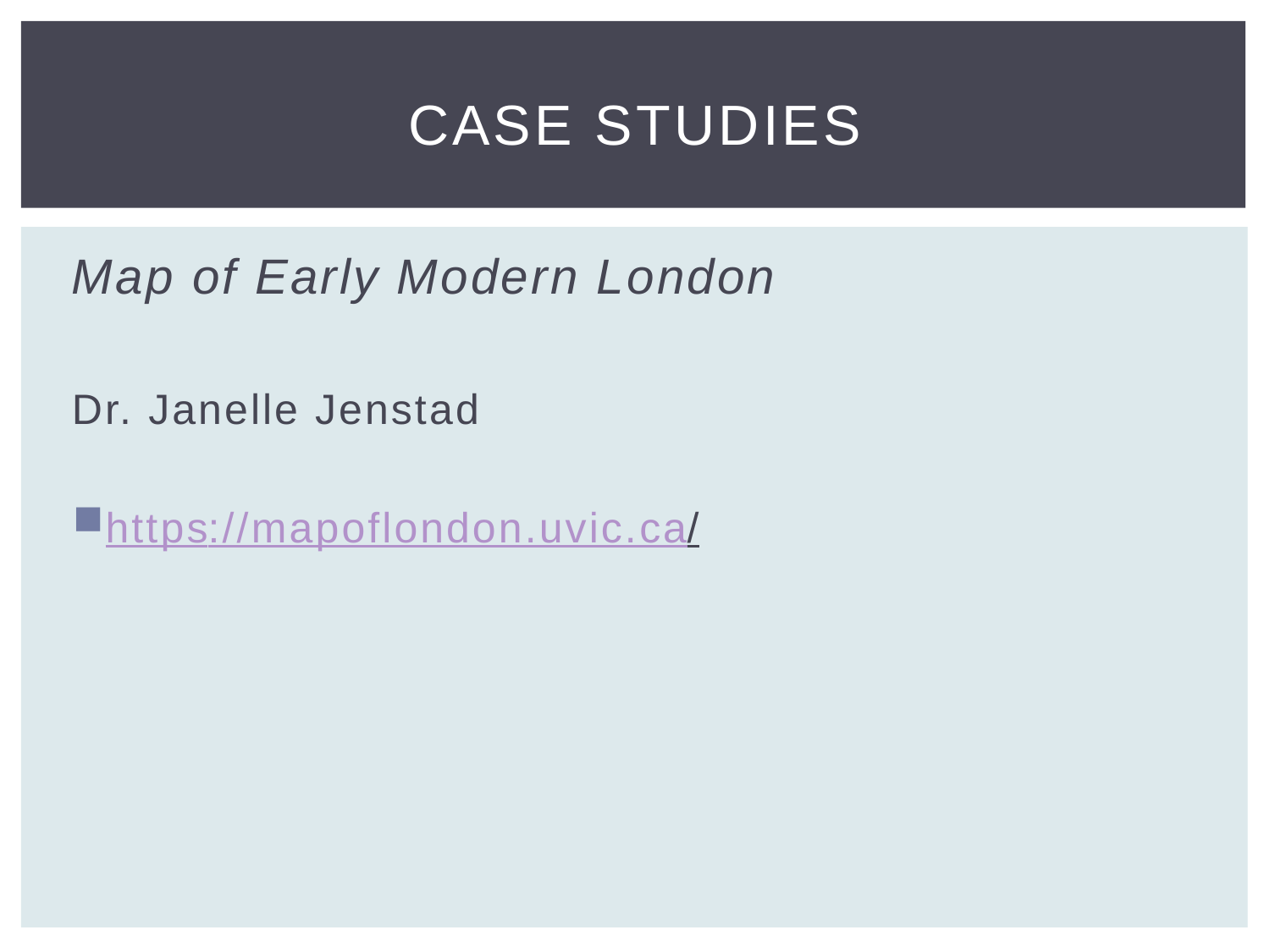

# Case studies
Map of Early Modern London

Dr. Janelle Jenstad

https://mapoflondon.uvic.ca/